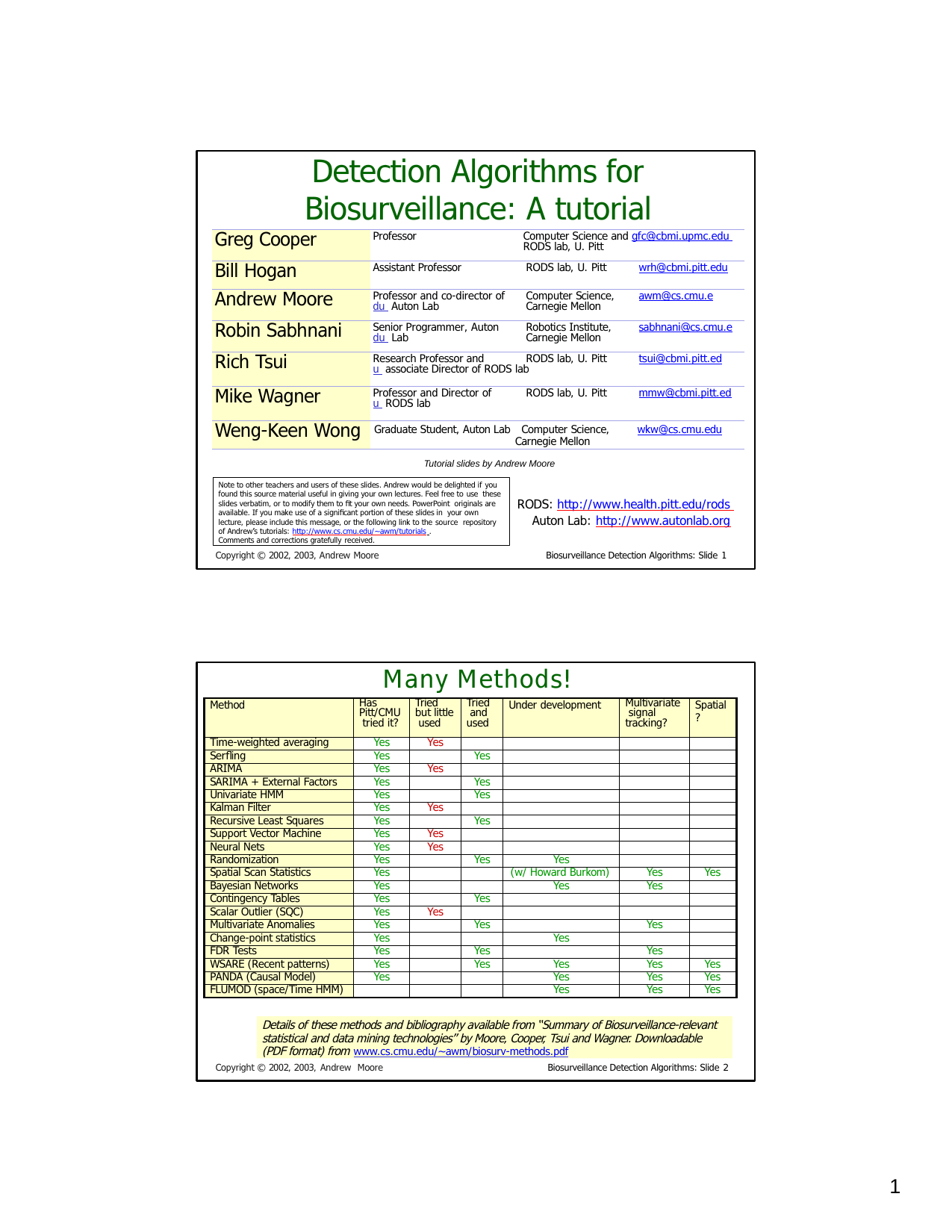

Detection Algorithms for  Biosurveillance: A tutorial

| Greg Cooper | Professor Computer Science and gfc@cbmi.upmc.edu RODS lab, U. Pitt |
| --- | --- |
| Bill Hogan | Assistant Professor RODS lab, U. Pitt wrh@cbmi.pitt.edu |
| Andrew Moore | Professor and co-director of Computer Science, awm@cs.cmu.edu Auton Lab Carnegie Mellon |
| Robin Sabhnani | Senior Programmer, Auton Robotics Institute, sabhnani@cs.cmu.edu Lab Carnegie Mellon |
| Rich Tsui | Research Professor and RODS lab, U. Pitt tsui@cbmi.pitt.edu associate Director of RODS lab |
| Mike Wagner | Professor and Director of RODS lab, U. Pitt mmw@cbmi.pitt.edu RODS lab |
| Weng-Keen Wong | Graduate Student, Auton Lab Computer Science, wkw@cs.cmu.edu Carnegie Mellon |
Tutorial slides by Andrew Moore
Note to other teachers and users of these slides. Andrew would be delighted if you  found this source material useful in giving your own lectures. Feel free to use  these slides verbatim, or to modify them to fit your own needs. PowerPoint  originals are available. If you make use of a significant portion of these slides in  your own lecture, please include this message, or the following link to the source  repository of Andrew’s tutorials: http://www.cs.cmu.edu/~awm/tutorials .
Comments and corrections gratefully received.
RODS: http://www.health.pitt.edu/rods  Auton Lab: http://www.autonlab.org
Copyright © 2002, 2003, Andrew Moore
Biosurveillance Detection Algorithms: Slide 1
Many Methods!

| Method | Has Pitt/CMU tried it? | Tried but little used | Tried and used | Under development | Multivariate signal tracking? | Spatial ? |
| --- | --- | --- | --- | --- | --- | --- |
| Time-weighted averaging | Yes | Yes |  |  |  |  |
| Serfling | Yes |  | Yes |  |  |  |
| ARIMA | Yes | Yes |  |  |  |  |
| SARIMA + External Factors | Yes |  | Yes |  |  |  |
| Univariate HMM | Yes |  | Yes |  |  |  |
| Kalman Filter | Yes | Yes |  |  |  |  |
| Recursive Least Squares | Yes |  | Yes |  |  |  |
| Support Vector Machine | Yes | Yes |  |  |  |  |
| Neural Nets | Yes | Yes |  |  |  |  |
| Randomization | Yes |  | Yes | Yes |  |  |
| Spatial Scan Statistics | Yes |  |  | (w/ Howard Burkom) | Yes | Yes |
| Bayesian Networks | Yes |  |  | Yes | Yes |  |
| Contingency Tables | Yes |  | Yes |  |  |  |
| Scalar Outlier (SQC) | Yes | Yes |  |  |  |  |
| Multivariate Anomalies | Yes |  | Yes |  | Yes |  |
| Change-point statistics | Yes |  |  | Yes |  |  |
| FDR Tests | Yes |  | Yes |  | Yes |  |
| WSARE (Recent patterns) | Yes |  | Yes | Yes | Yes | Yes |
| PANDA (Causal Model) | Yes |  |  | Yes | Yes | Yes |
| FLUMOD (space/Time HMM) |  |  |  | Yes | Yes | Yes |
Details of these methods and bibliography available from “Summary of Biosurveillance-relevant  statistical and data mining technologies” by Moore, Cooper, Tsui and Wagner. Downloadable  (PDF format) from www.cs.cmu.edu/~awm/biosurv-methods.pdf
Copyright © 2002, 2003, Andrew  Moore	Biosurveillance Detection Algorithms: Slide 2
1